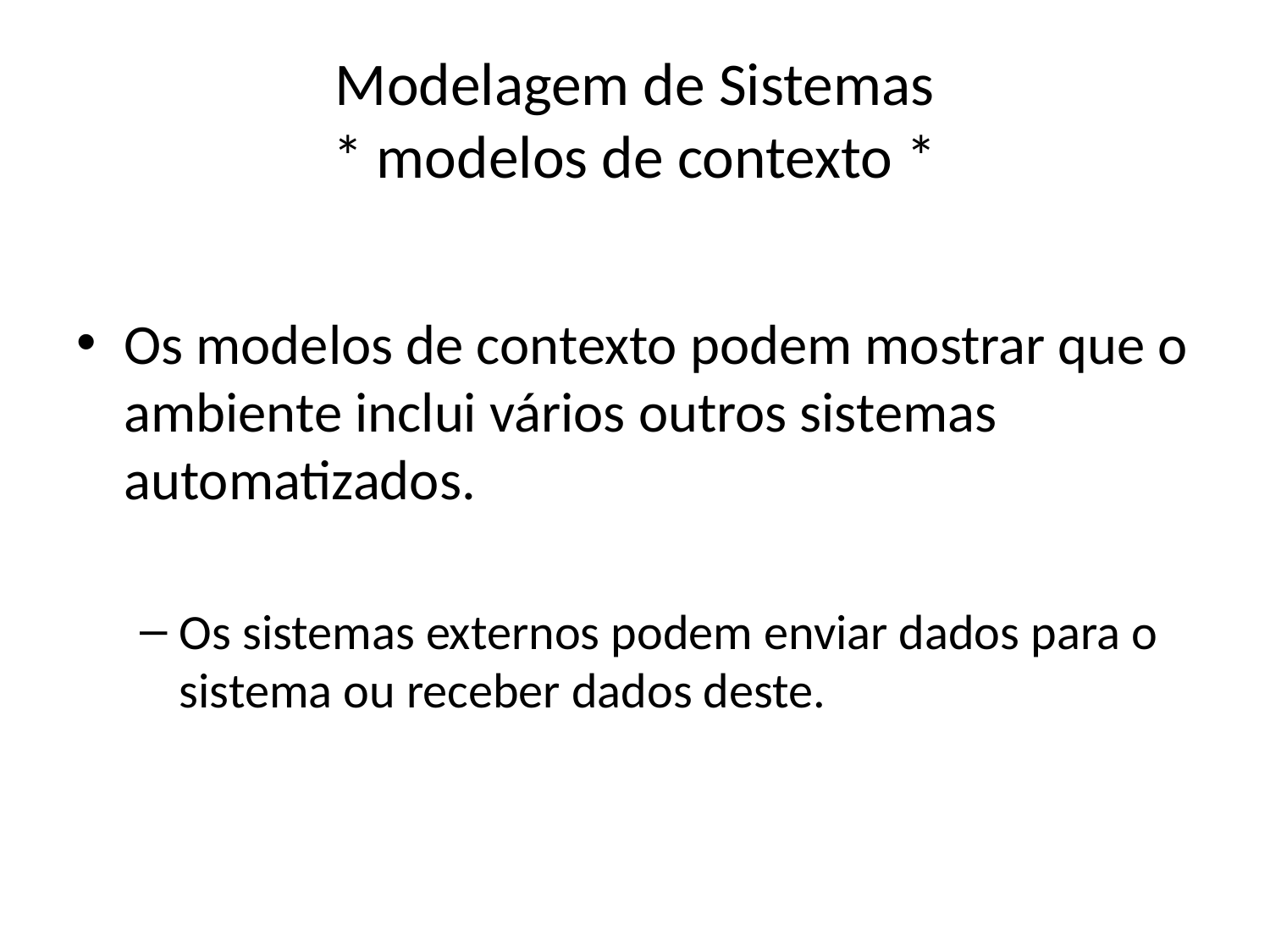

# Modelagem de Sistemas * modelos de contexto *

Os modelos de contexto podem mostrar que o ambiente inclui vários outros sistemas automatizados.

Os sistemas externos podem enviar dados para o sistema ou receber dados deste.